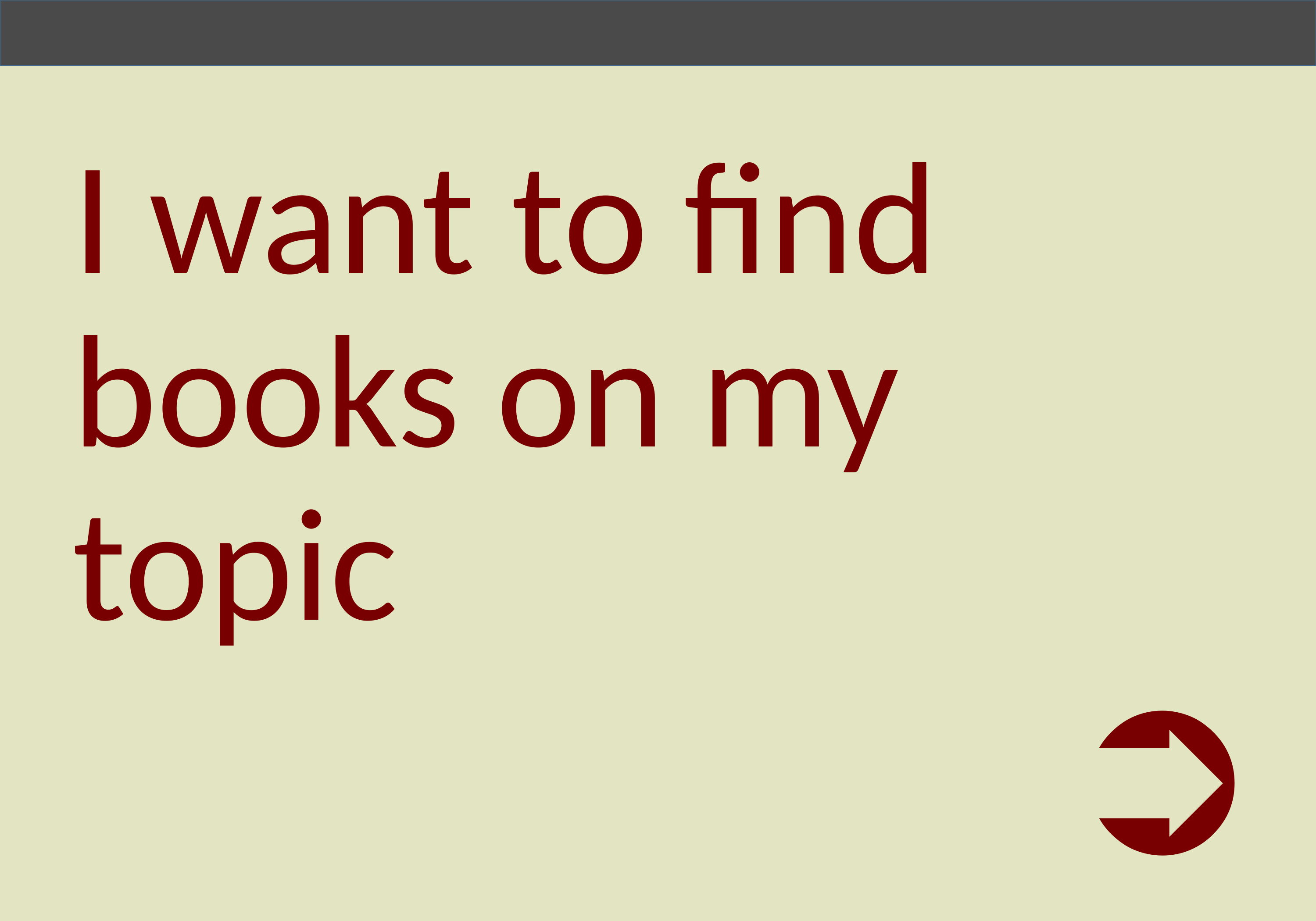

# I want to find books on my topic
➲